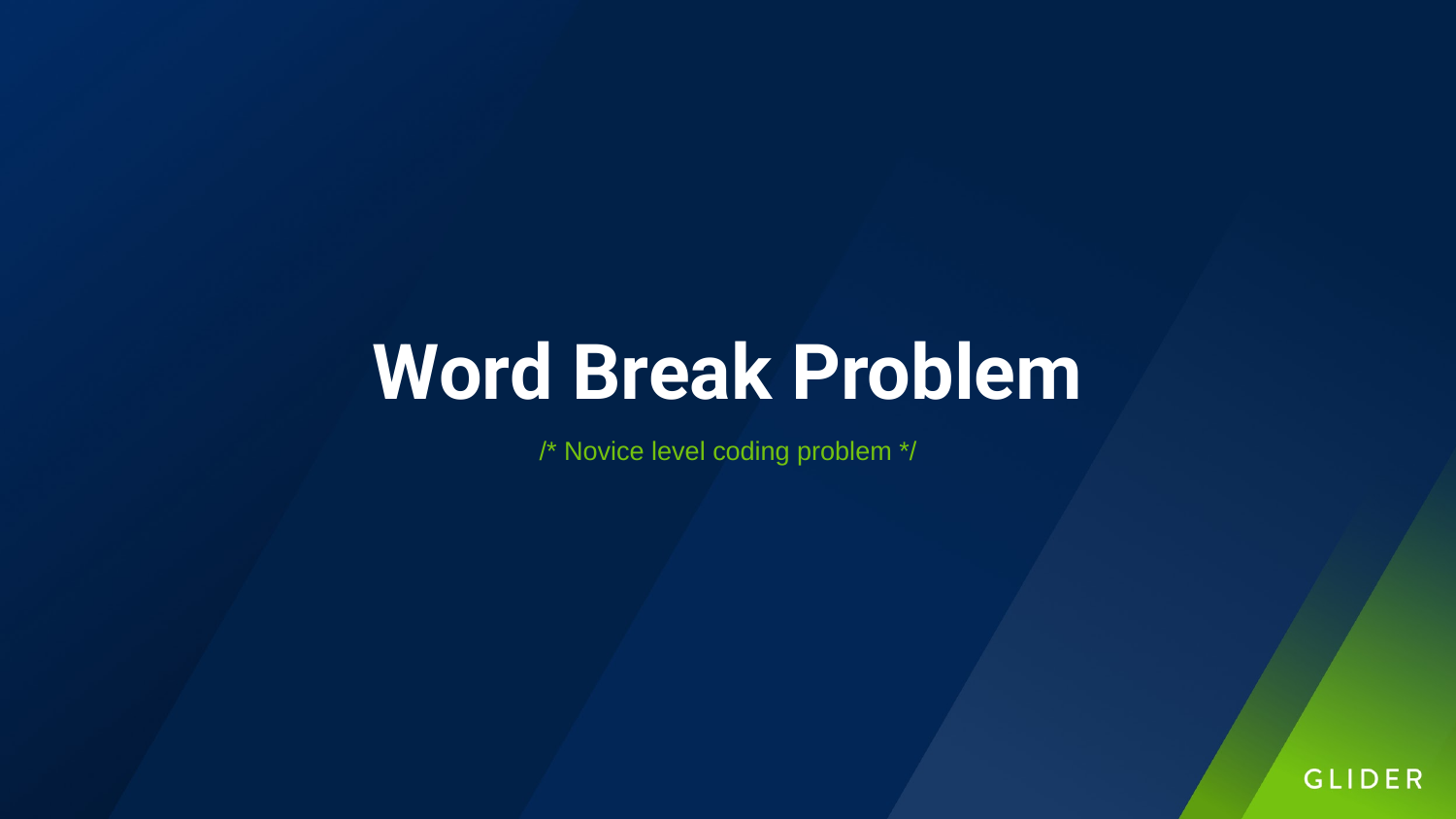

# Word Break Problem
/* Novice level coding problem */